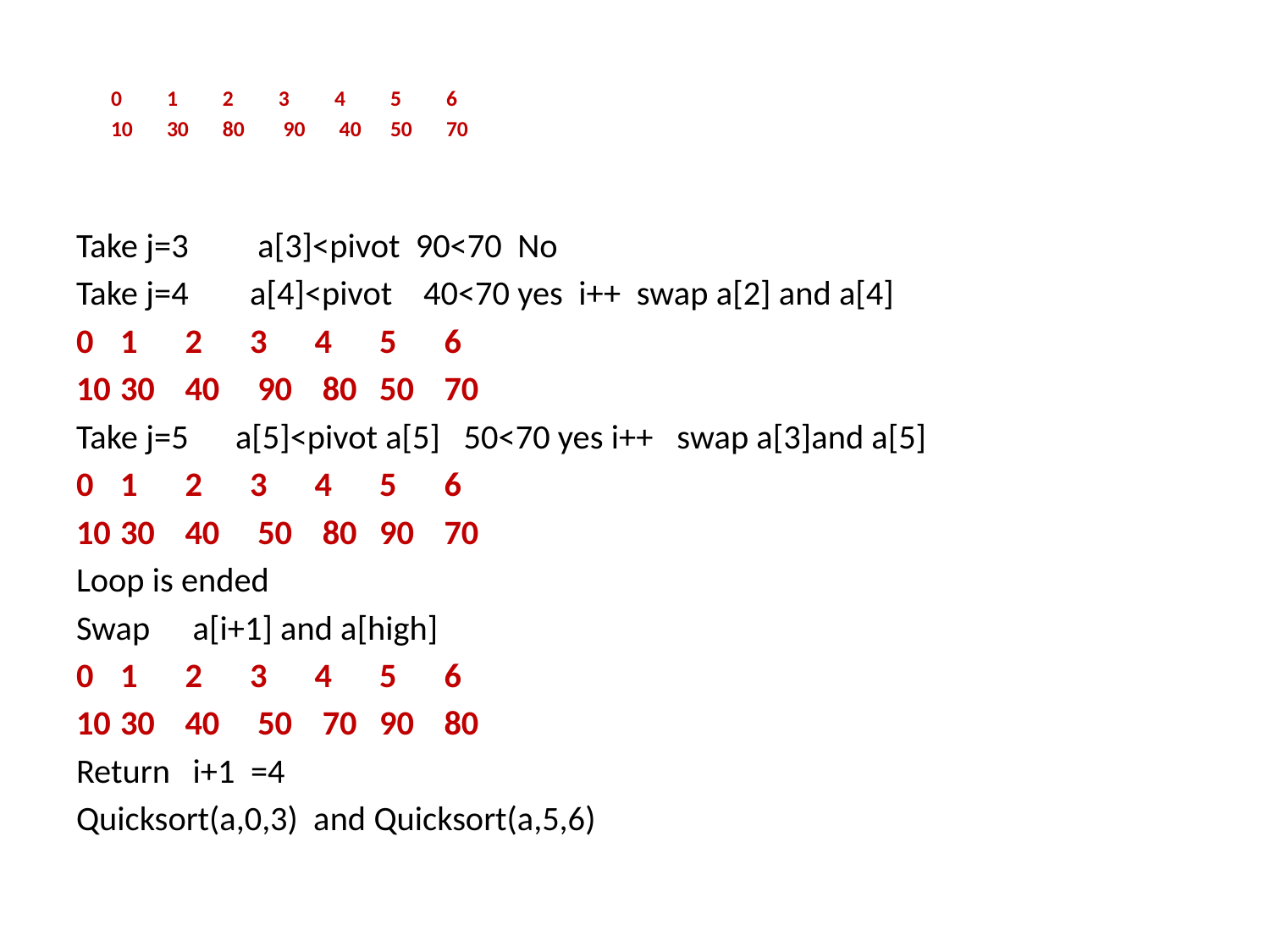

# 0	1	2	3	4	5	6 10	30	80	 90	 40	50	70

Take j=3 	 a[3]<pivot  90<70  No
Take j=4  	a[4]<pivot    40<70 yes  i++  swap a[2] and a[4]
0		1	2	3	4	5	6
10		30	40	 90	 80	50	70
Take j=5      a[5]<pivot a[5]   50<70 yes i++   swap a[3]and a[5]
0		1	2	3	4	5	6
10		30	40	 50	 80	90	70
Loop is ended
Swap	 a[i+1] and a[high]
0		1	2	3	4	5	6
10		30	40	 50	 70	90	80
Return	 i+1  =4
Quicksort(a,0,3)  and Quicksort(a,5,6)